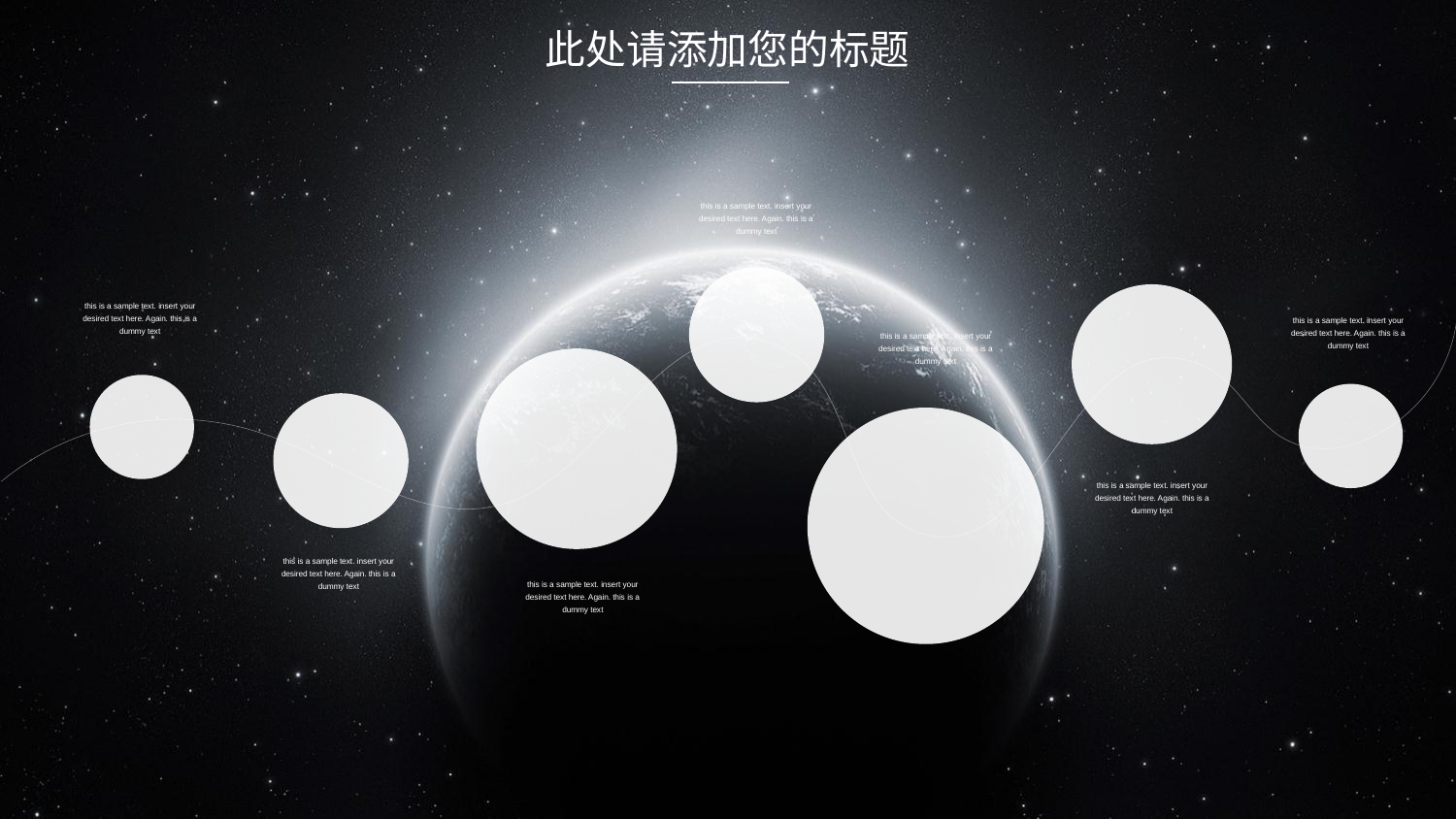

this is a sample text. insert your desired text here. Again. this is a dummy text

this is a sample text. insert your desired text here. Again. this is a dummy text
this is a sample text. insert your desired text here. Again. this is a dummy text

this is a sample text. insert your desired text here. Again. this is a dummy text

this is a sample text. insert your desired text here. Again. this is a dummy text
this is a sample text. insert your desired text here. Again. this is a dummy text
this is a sample text. insert your desired text here. Again. this is a dummy text